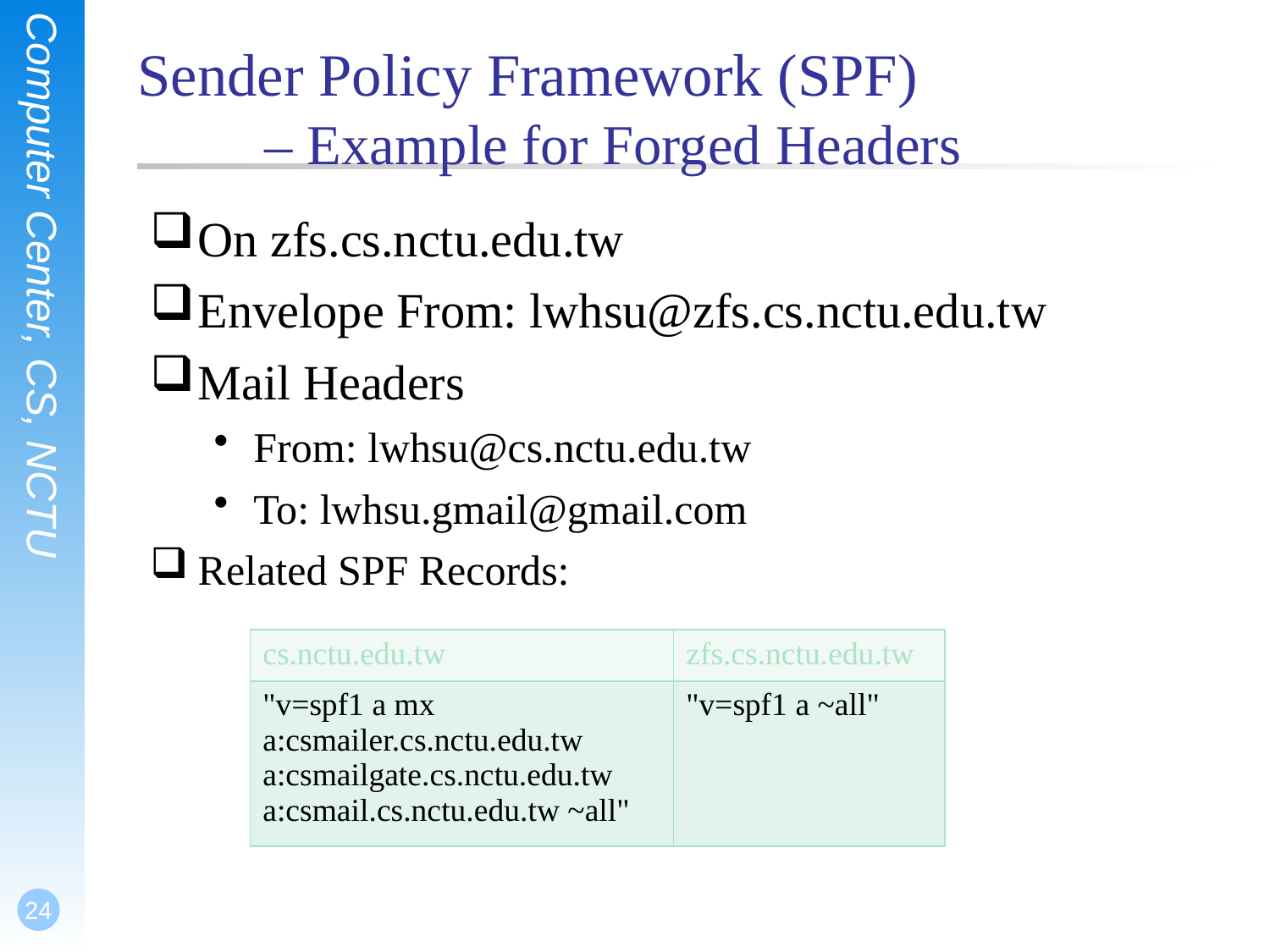

# Sender Policy Framework (SPF) – Example for Forged Headers
On zfs.cs.nctu.edu.tw
Envelope From: lwhsu@zfs.cs.nctu.edu.tw
Mail Headers
From: lwhsu@cs.nctu.edu.tw
To: lwhsu.gmail@gmail.com
Related SPF Records:

| cs.nctu.edu.tw | zfs.cs.nctu.edu.tw |
| --- | --- |
| "v=spf1 a mx a:csmailer.cs.nctu.edu.tw a:csmailgate.cs.nctu.edu.tw a:csmail.cs.nctu.edu.tw ~all" | "v=spf1 a ~all" |